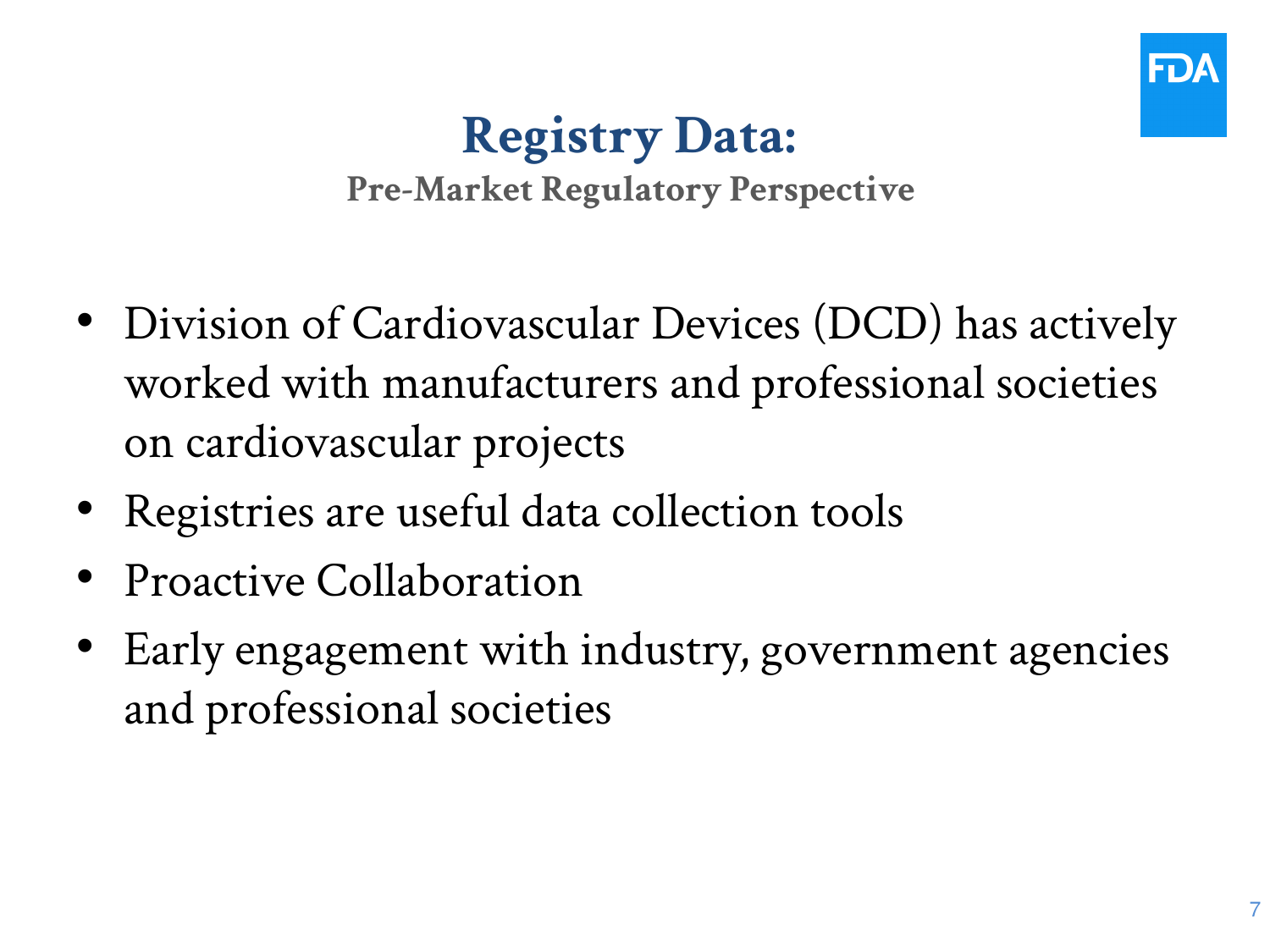

# Registry Data: Pre-Market Regulatory Perspective

Division of Cardiovascular Devices (DCD) has actively worked with manufacturers and professional societies on cardiovascular projects
Registries are useful data collection tools
Proactive Collaboration
Early engagement with industry, government agencies and professional societies